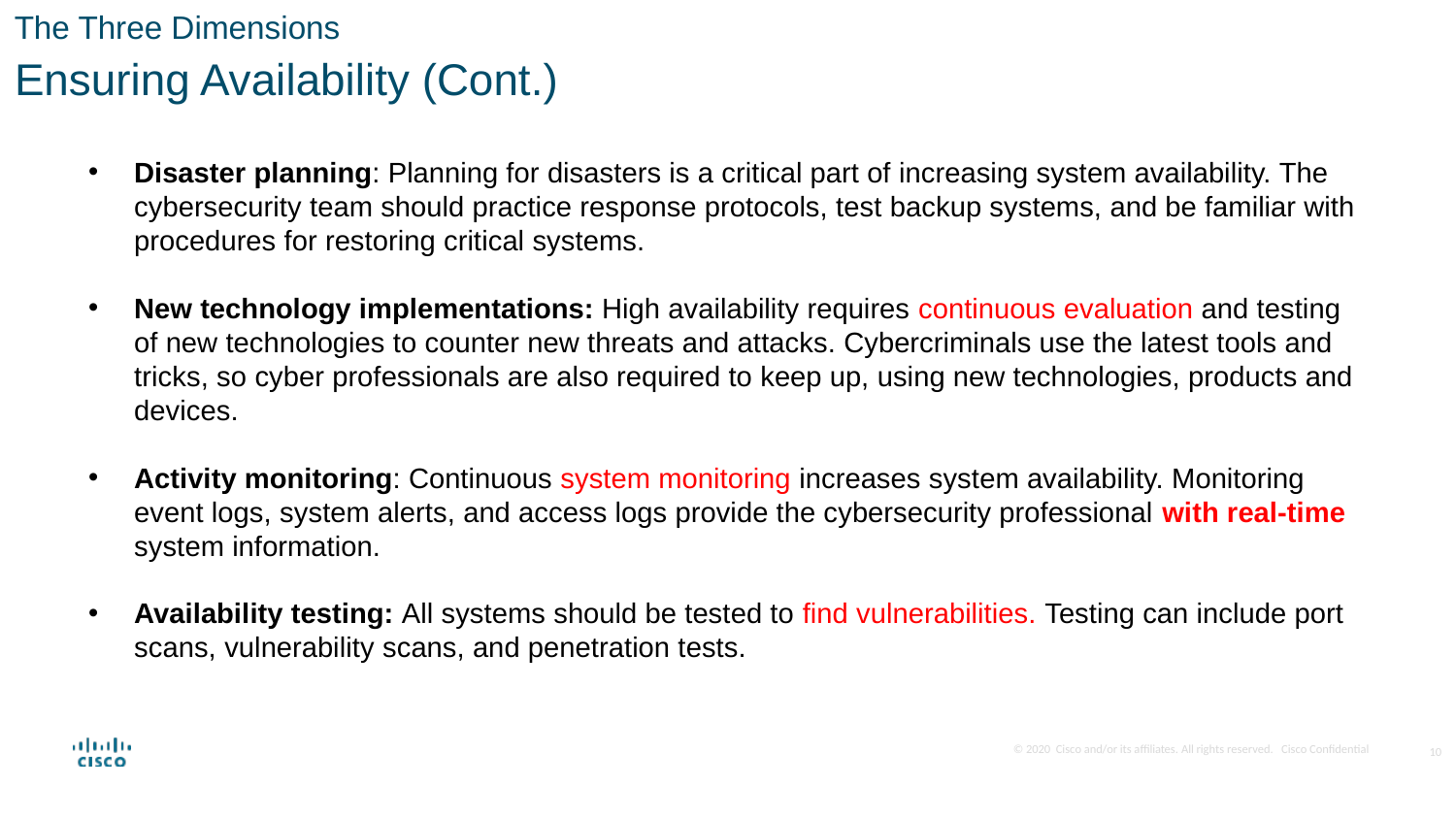

The Three Dimensions
Ensuring Availability (Cont.)
Disaster planning: Planning for disasters is a critical part of increasing system availability. The cybersecurity team should practice response protocols, test backup systems, and be familiar with procedures for restoring critical systems.

New technology implementations: High availability requires continuous evaluation and testing of new technologies to counter new threats and attacks. Cybercriminals use the latest tools and tricks, so cyber professionals are also required to keep up, using new technologies, products and devices.

Activity monitoring: Continuous system monitoring increases system availability. Monitoring event logs, system alerts, and access logs provide the cybersecurity professional with real-time system information.

Availability testing: All systems should be tested to find vulnerabilities. Testing can include port scans, vulnerability scans, and penetration tests.
10